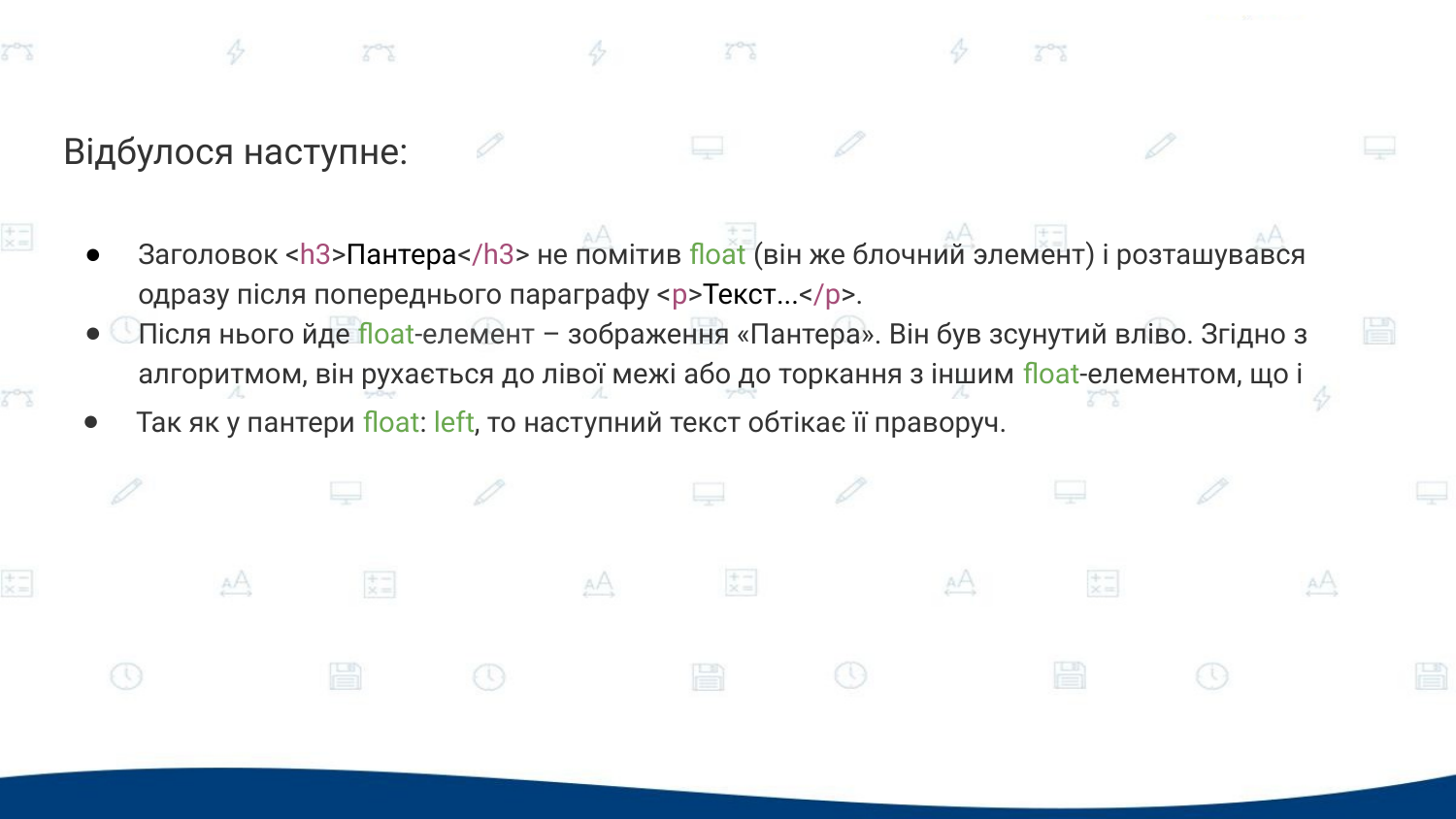

# Відбулося наступне:
Заголовок <h3>Пантера</h3> не помітив float (він же блочний элемент) і розташувався одразу після попереднього параграфу <p>Текст...</p>.
Після нього йде float-елемент – зображення «Пантера». Він був зсунутий вліво. Згідно з алгоритмом, він рухається до лівої межі або до торкання з іншим float-елементом, що і  сталося.
Так як у пантери float: left, то наступний текст обтікає її праворуч.